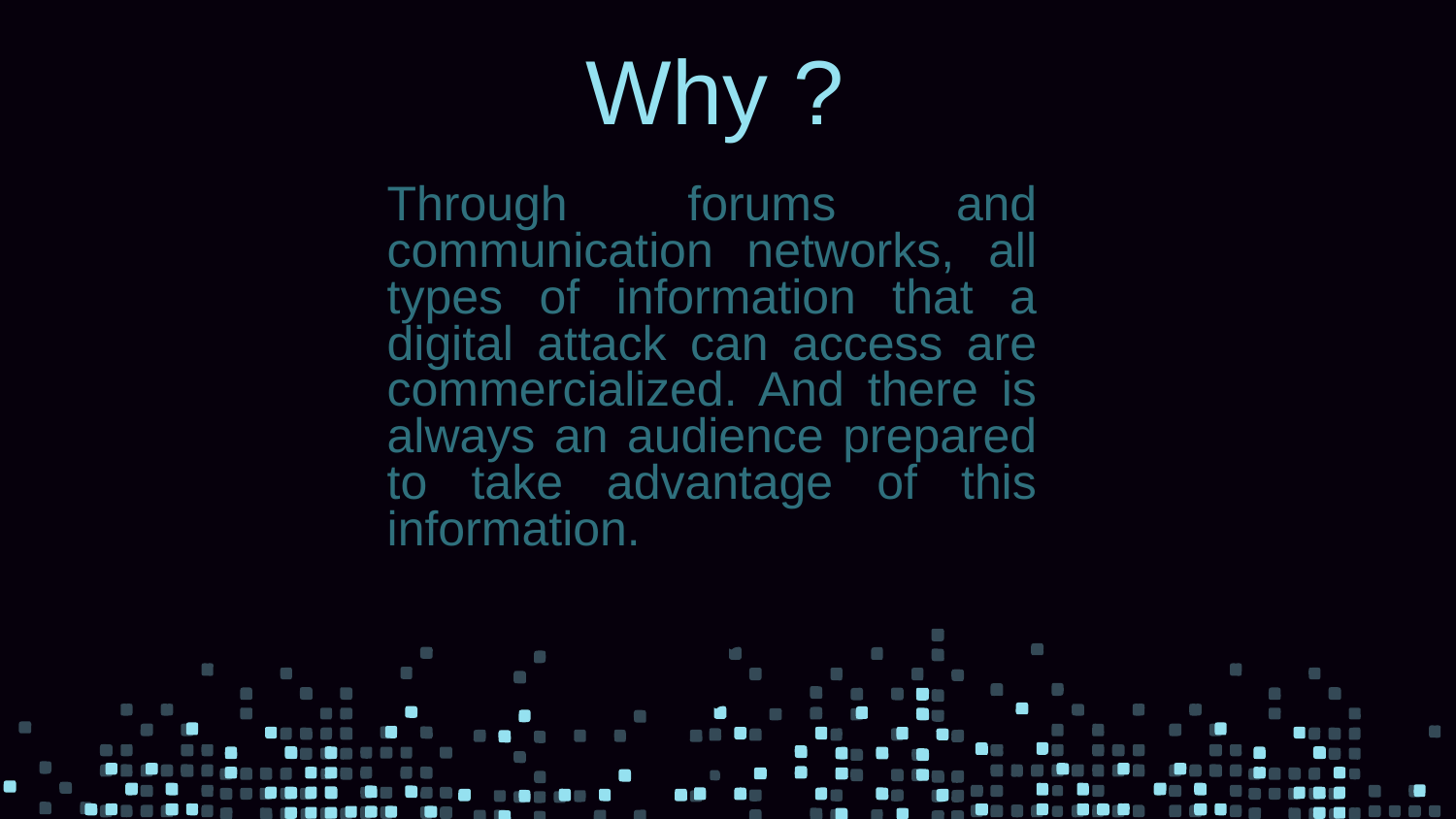

Why ?

# Through forums and communication networks, all types of information that a digital attack can access are commercialized. And there is always an audience prepared to take advantage of this information.